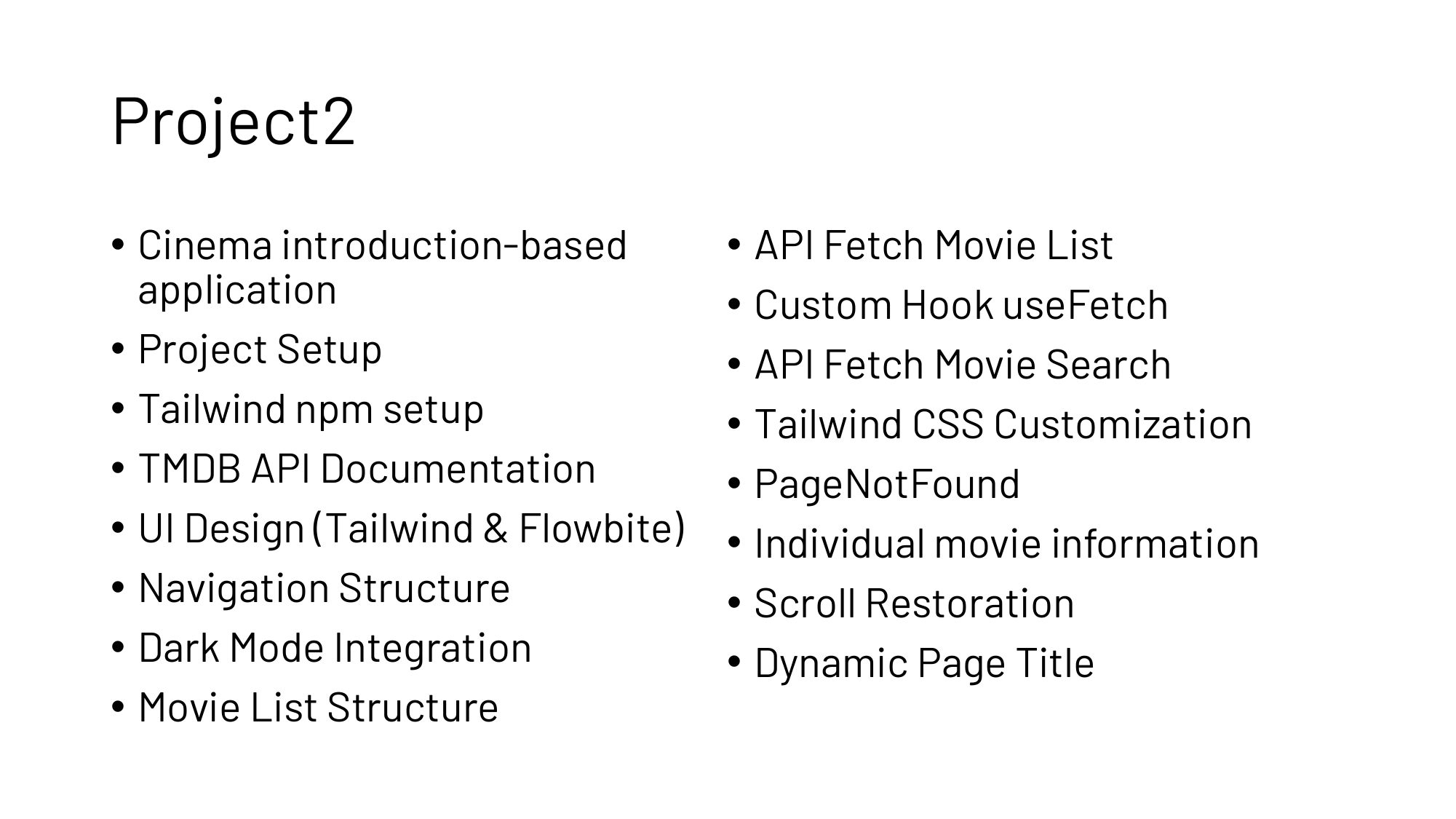

# Project2
Cinema introduction-based application
Project Setup
Tailwind npm setup
TMDB API Documentation
UI Design (Tailwind & Flowbite)
Navigation Structure
Dark Mode Integration
Movie List Structure
API Fetch Movie List
Custom Hook useFetch
API Fetch Movie Search
Tailwind CSS Customization
PageNotFound
Individual movie information
Scroll Restoration
Dynamic Page Title